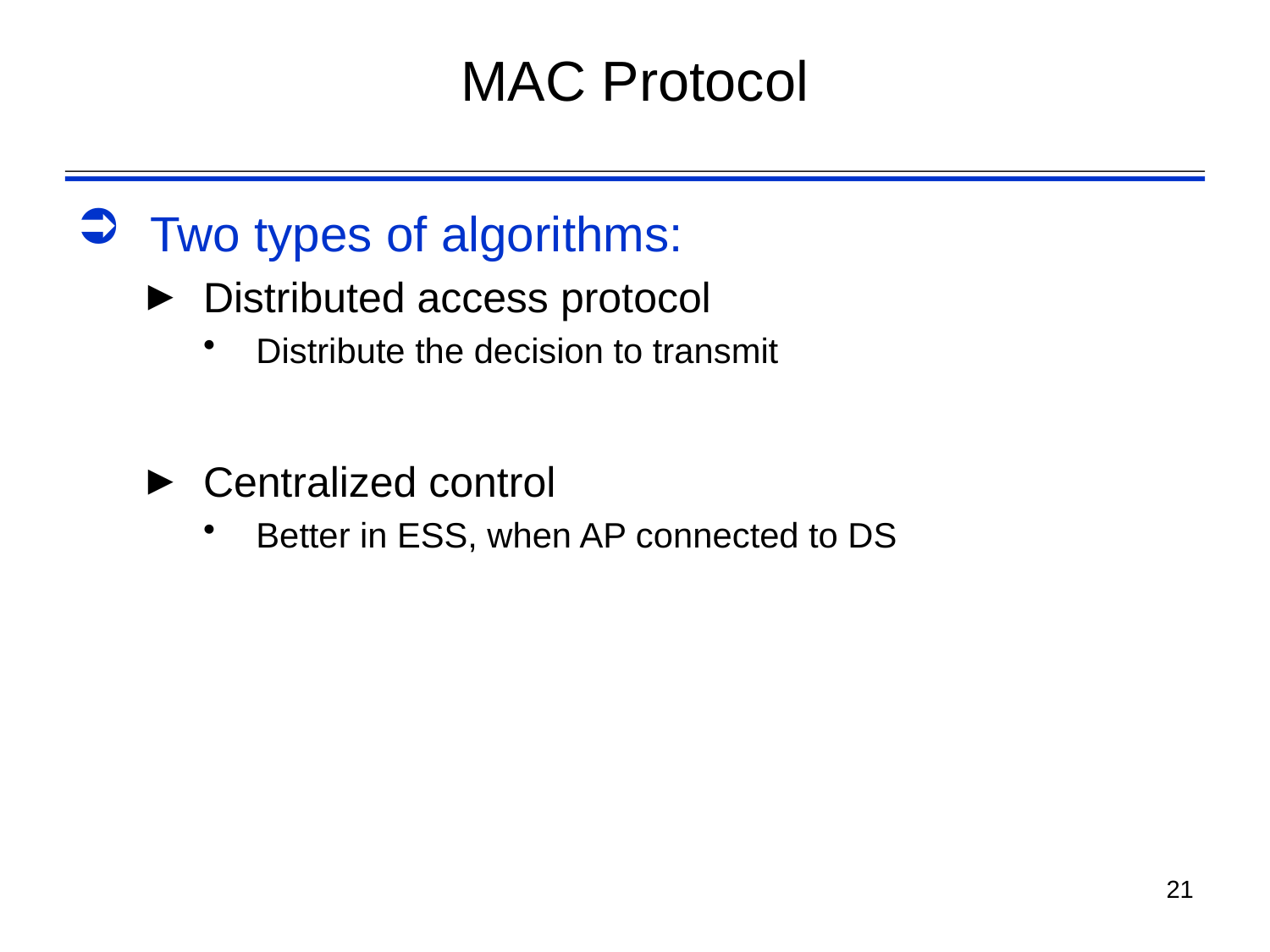

# MAC Protocol
Two types of algorithms:
Distributed access protocol
Distribute the decision to transmit

Centralized control
Better in ESS, when AP connected to DS
21